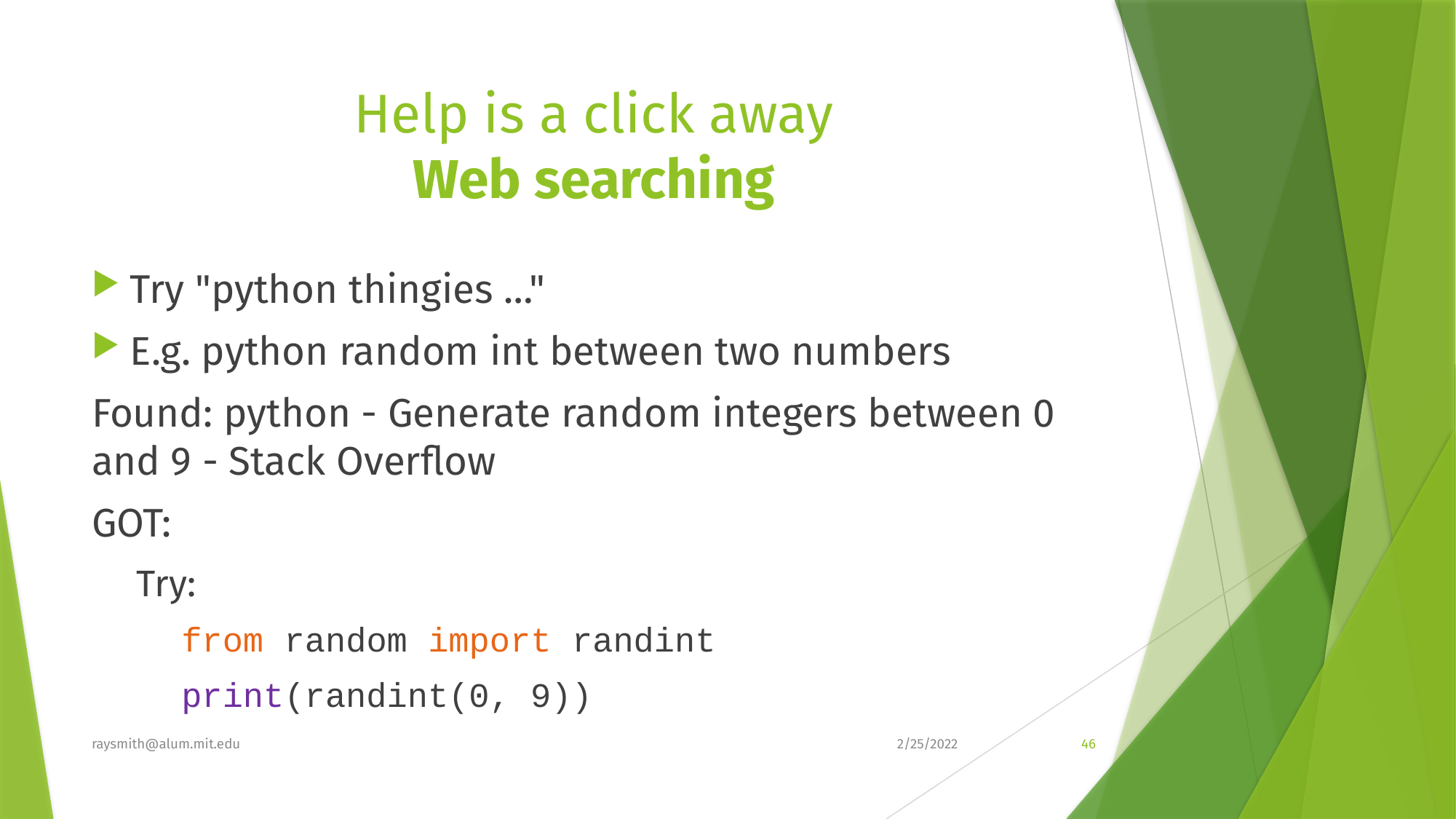

# Help is a click away Web searching
Try "python thingies …"
E.g. python random int between two numbers
Found: python - Generate random integers between 0 and 9 - Stack Overflow
GOT:
Try:
from random import randint
print(randint(0, 9))
raysmith@alum.mit.edu
2/25/2022
46